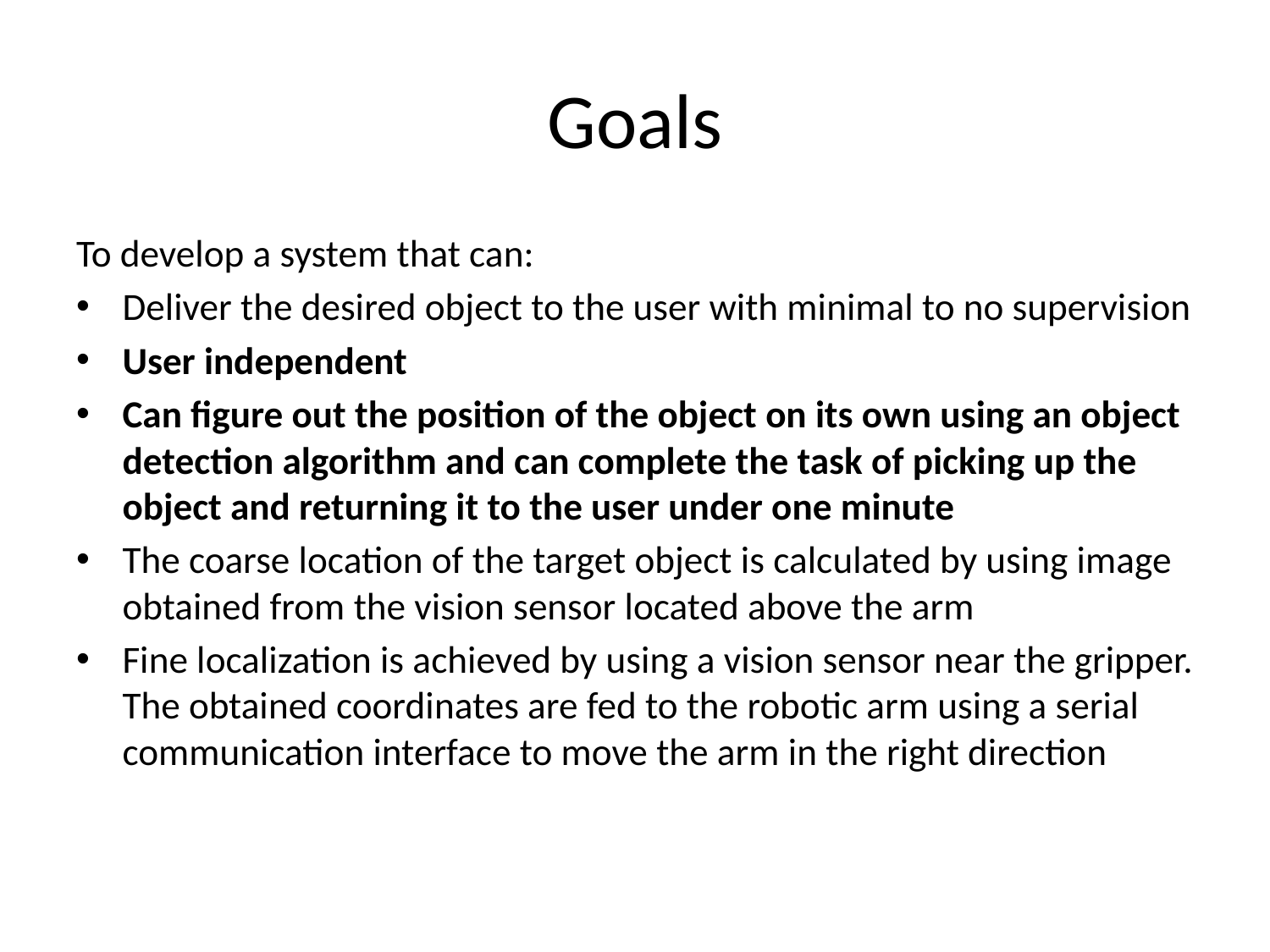

# Goals
To develop a system that can:
Deliver the desired object to the user with minimal to no supervision
User independent
Can figure out the position of the object on its own using an object detection algorithm and can complete the task of picking up the object and returning it to the user under one minute
The coarse location of the target object is calculated by using image obtained from the vision sensor located above the arm
Fine localization is achieved by using a vision sensor near the gripper. The obtained coordinates are fed to the robotic arm using a serial communication interface to move the arm in the right direction